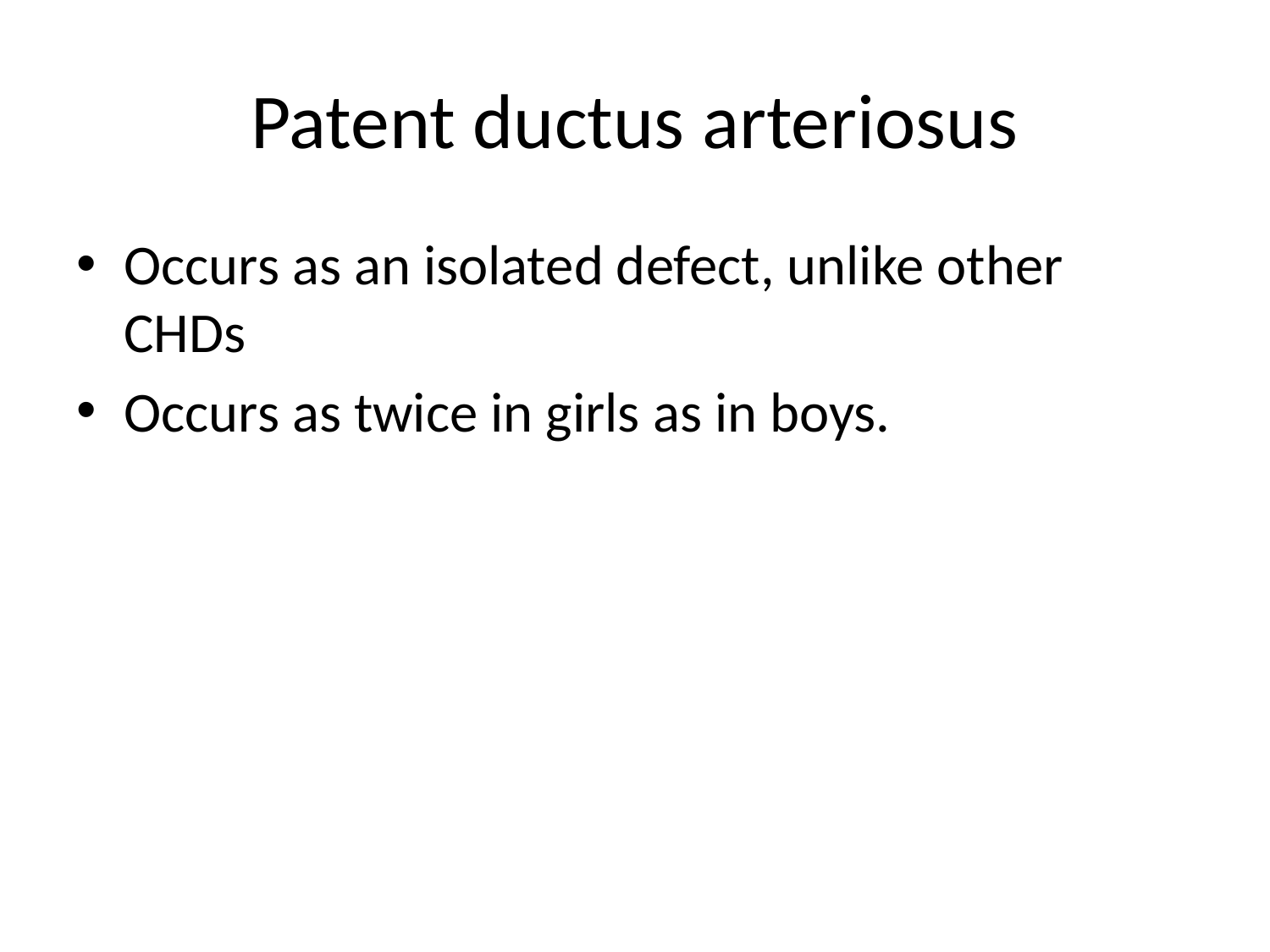

# Patent ductus arteriosus
Occurs as an isolated defect, unlike other CHDs
Occurs as twice in girls as in boys.